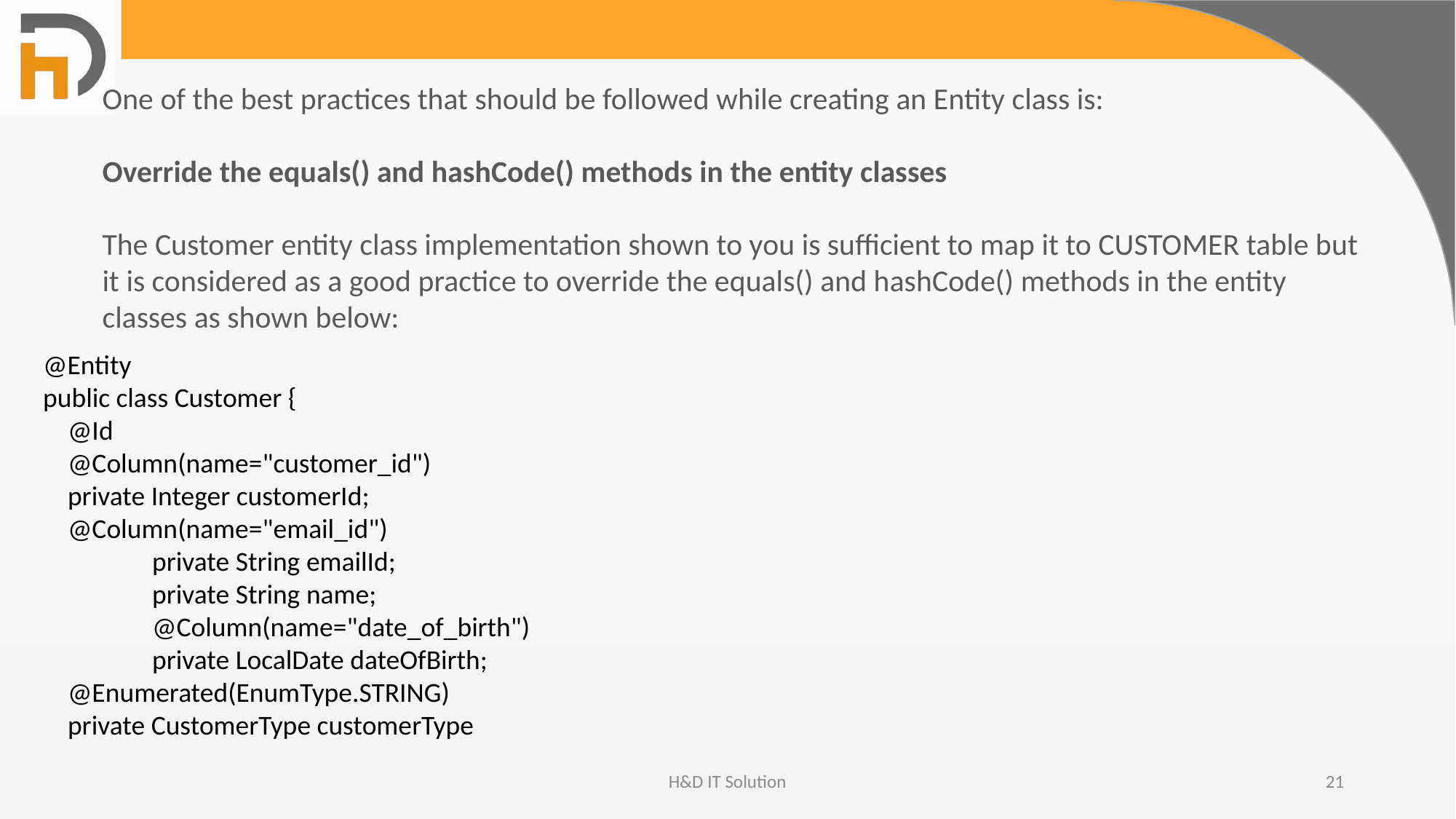

One of the best practices that should be followed while creating an Entity class is:

Override the equals() and hashCode() methods in the entity classes

The Customer entity class implementation shown to you is sufficient to map it to CUSTOMER table but it is considered as a good practice to override the equals() and hashCode() methods in the entity classes as shown below:
@Entity
public class Customer {
    @Id
    @Column(name="customer_id")
    private Integer customerId;
    @Column(name="email_id")
	private String emailId;
	private String name;
	@Column(name="date_of_birth")
	private LocalDate dateOfBirth;
    @Enumerated(EnumType.STRING)
    private CustomerType customerType

H&D IT Solution
21